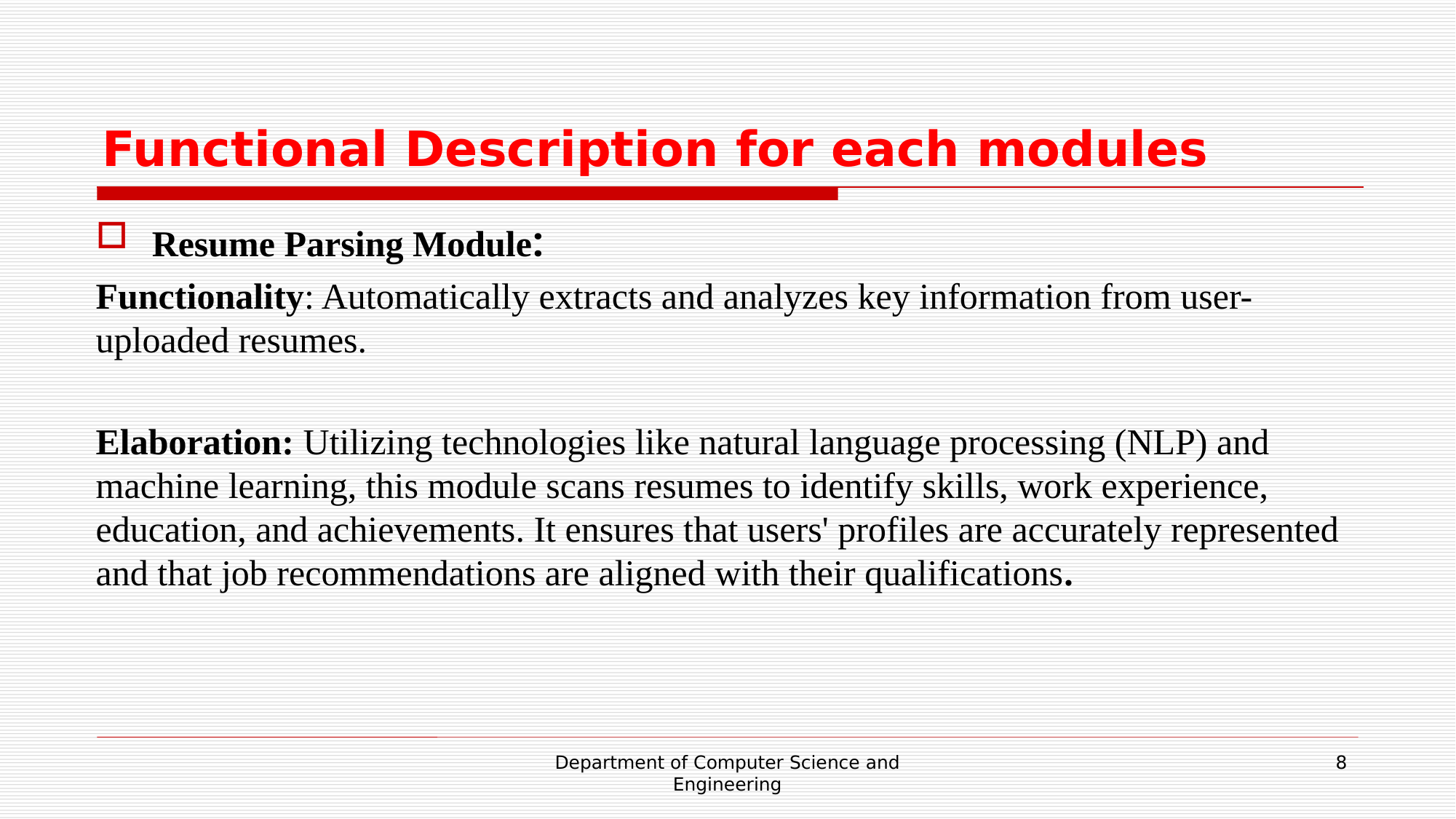

# Functional Description for each modules
Resume Parsing Module:
Functionality: Automatically extracts and analyzes key information from user-uploaded resumes.

Elaboration: Utilizing technologies like natural language processing (NLP) and machine learning, this module scans resumes to identify skills, work experience, education, and achievements. It ensures that users' profiles are accurately represented and that job recommendations are aligned with their qualifications.

Department of Computer Science and Engineering
8